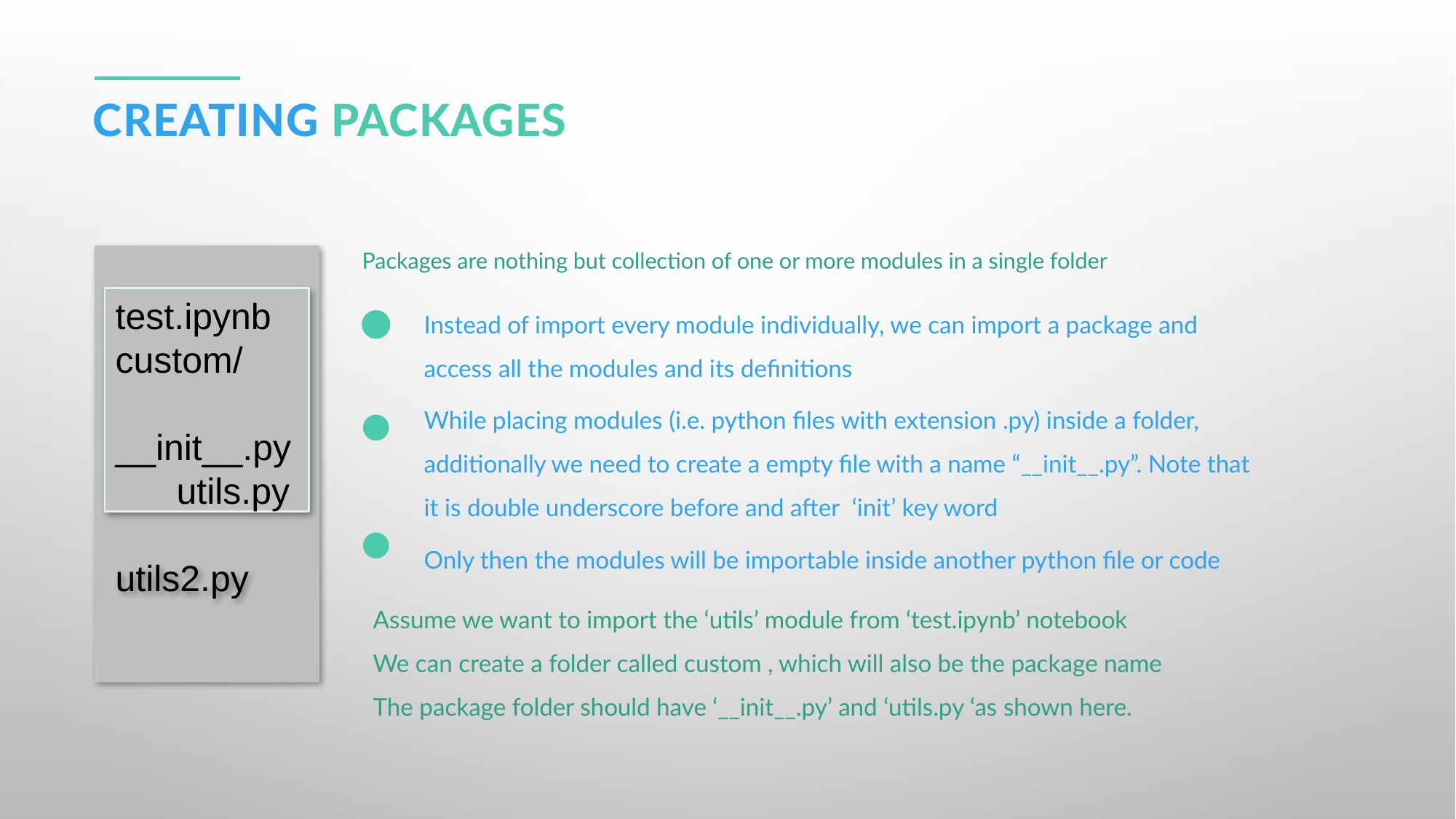

Creating Packages
Packages are nothing but collection of one or more modules in a single folder

test.ipynb
custom/
       __init__.py
      utils.py
      utils2.py

Instead of import every module individually, we can import a package and access all the modules and its definitions

While placing modules (i.e. python files with extension .py) inside a folder, additionally we need to create a empty file with a name “__init__.py”. Note that it is double underscore before and after  ‘init’ key word

Only then the modules will be importable inside another python file or code

Assume we want to import the ‘utils’ module from ‘test.ipynb’ notebook
We can create a folder called custom , which will also be the package name
The package folder should have ‘__init__.py’ and ‘utils.py ‘as shown here.